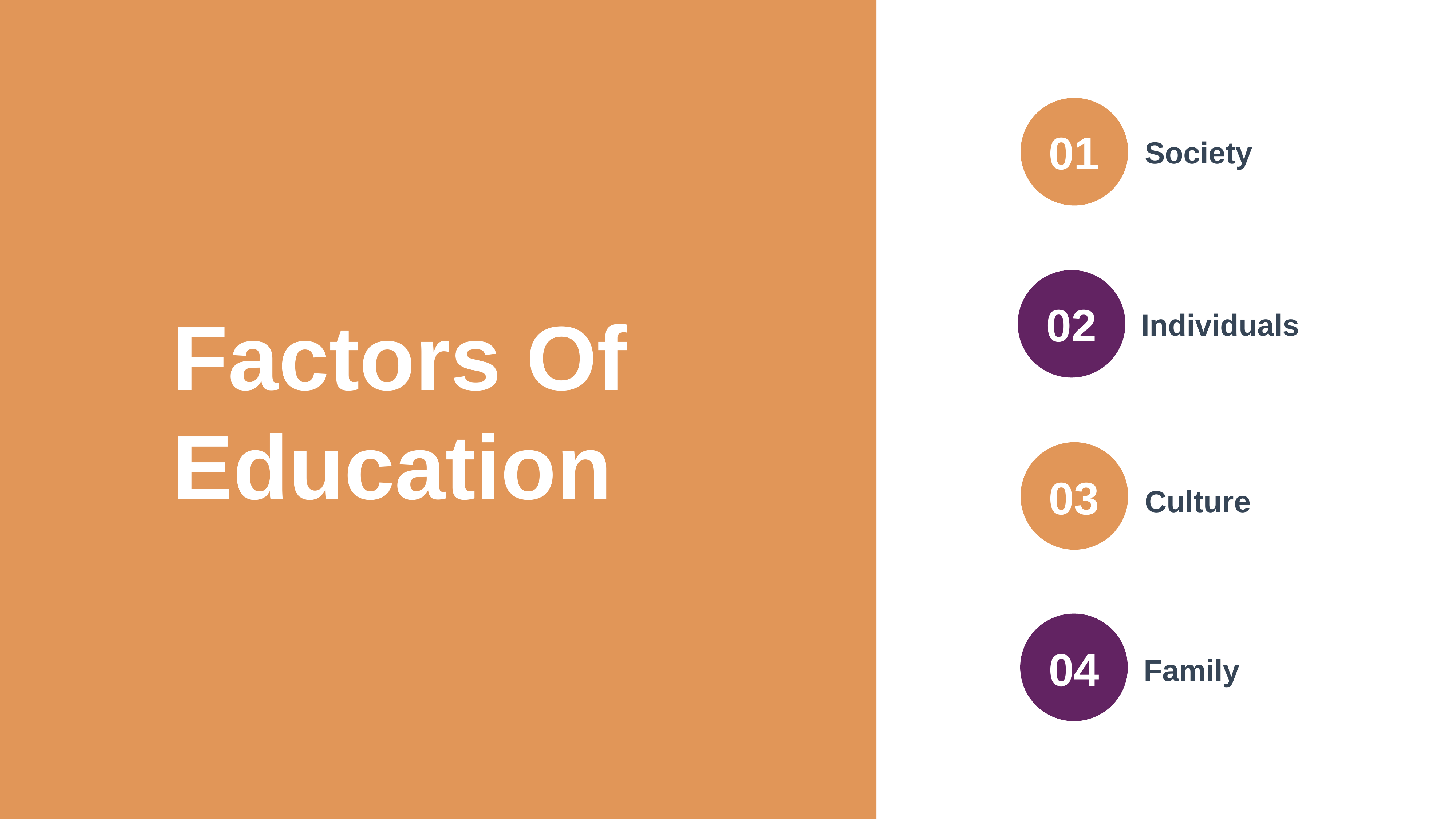

Factors Of Education

01
Society

02
Individuals

03
Culture

04
Family